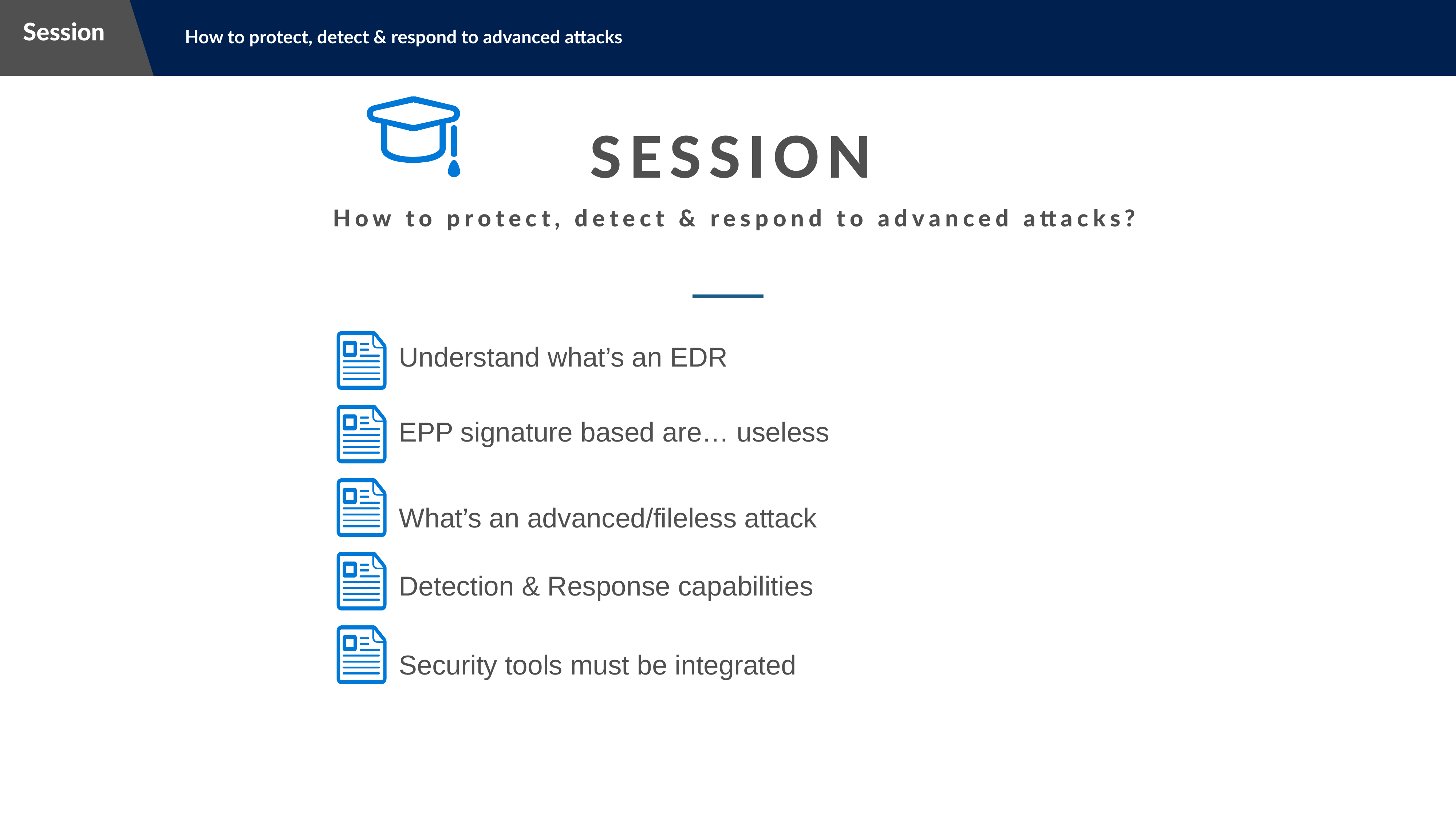

# SESSION How to protect, detect & respond to advanced attacks?

Understand what’s an EDR

EPP signature based are… useless

What’s an advanced/fileless attack

Detection & Response capabilities

Security tools must be integrated